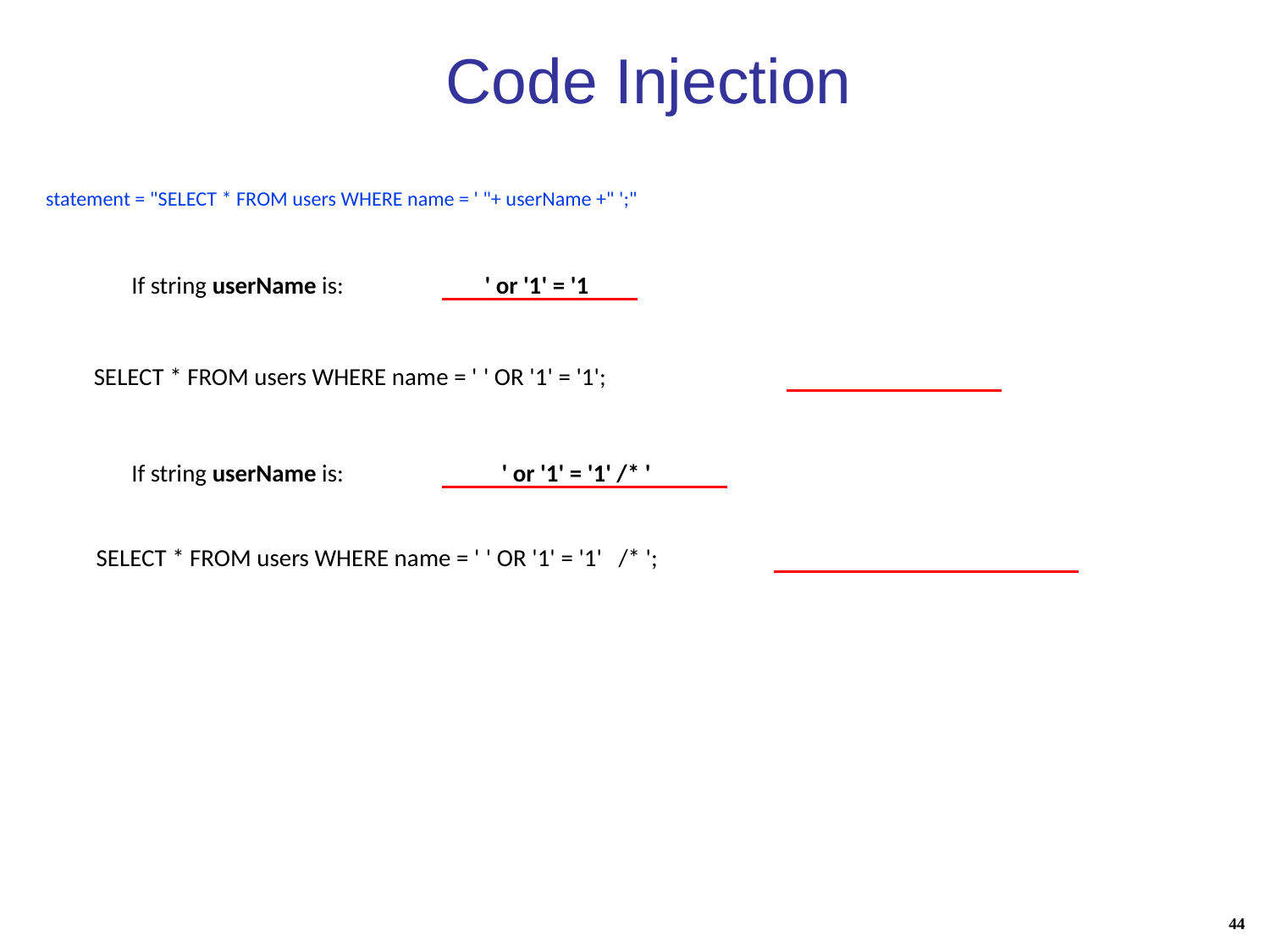

# Code Injection
statement = "SELECT * FROM users WHERE name = ' "+ userName +" ';"
If string userName is:
' or '1' = '1
SELECT * FROM users WHERE name = ' ' OR '1' = '1';
If string userName is:
' or '1' = '1' /* '
SELECT * FROM users WHERE name = ' ' OR '1' = '1'   /* ';
44